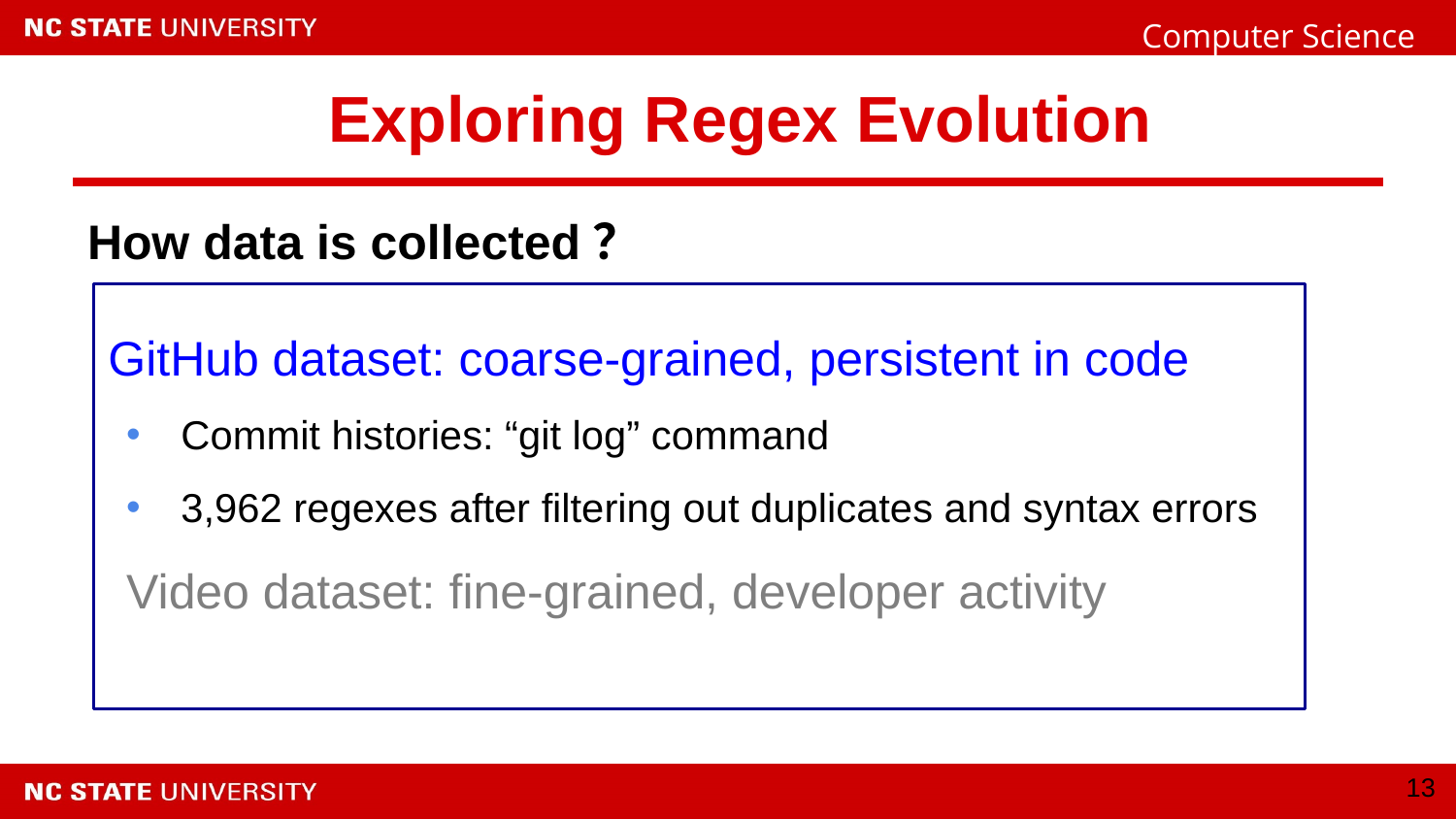

# Exploring Regex Evolution
How data is collected？
GitHub dataset: coarse-grained, persistent in code
Commit histories: “git log” command
3,962 regexes after filtering out duplicates and syntax errors
Video dataset: fine-grained, developer activity

13